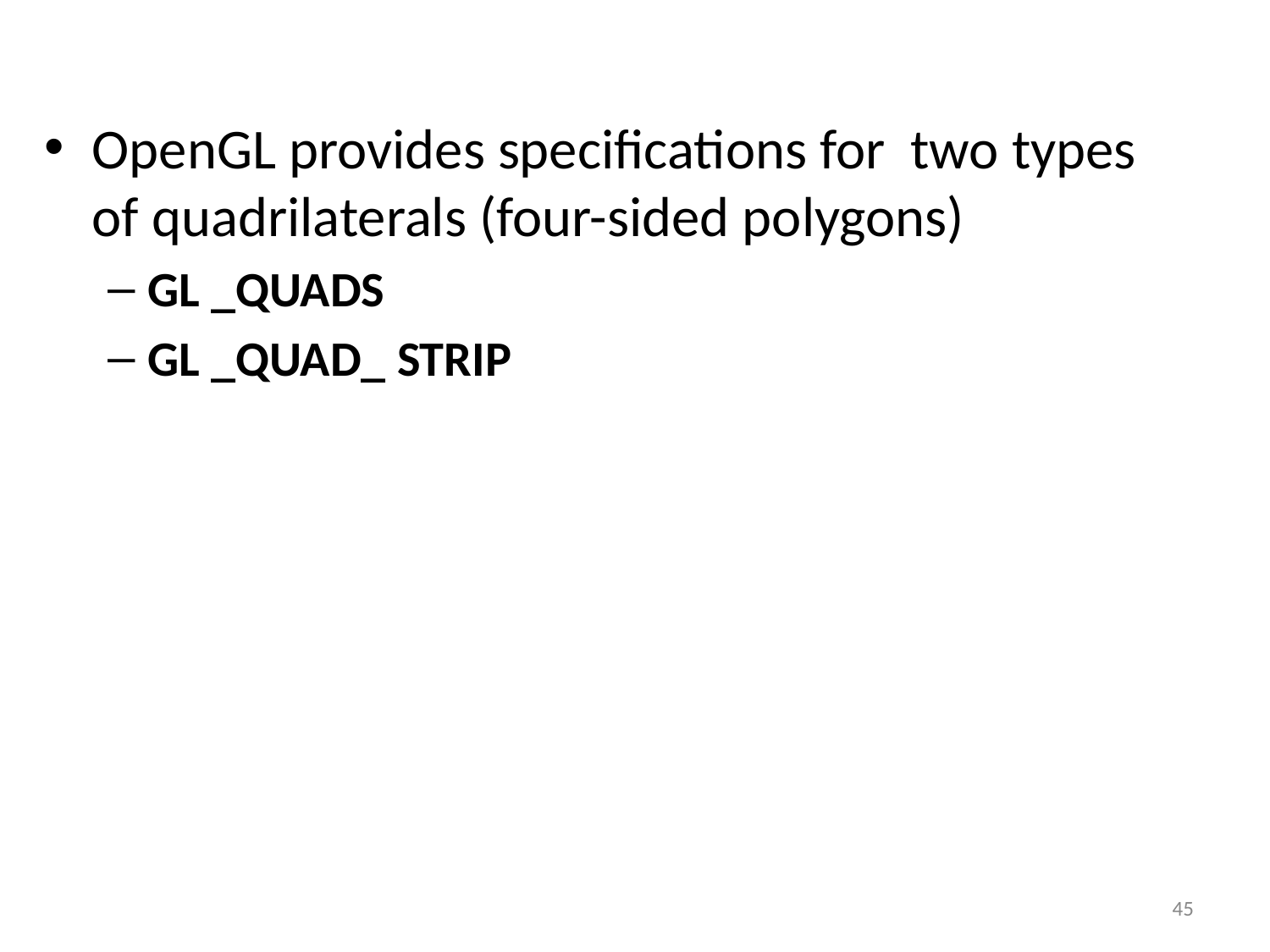

OpenGL provides specifications for  two types of quadrilaterals (four-sided polygons)
GL _QUADS
GL _QUAD_ STRIP
45